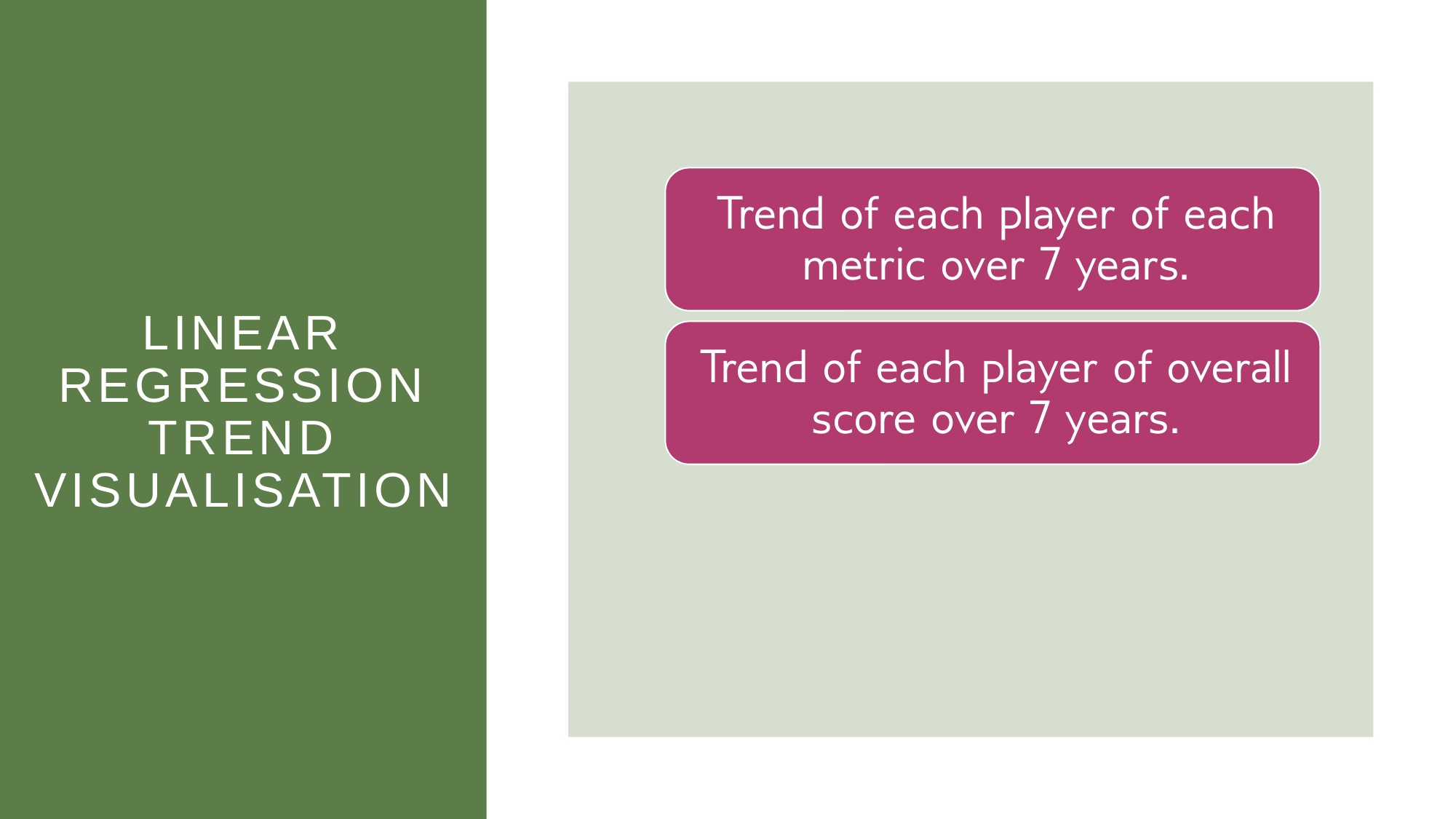

# Linear Regression Trend Visualisation
Trend of each player of each metric over 7 years.
Trend of each player of overall score over 7 years.